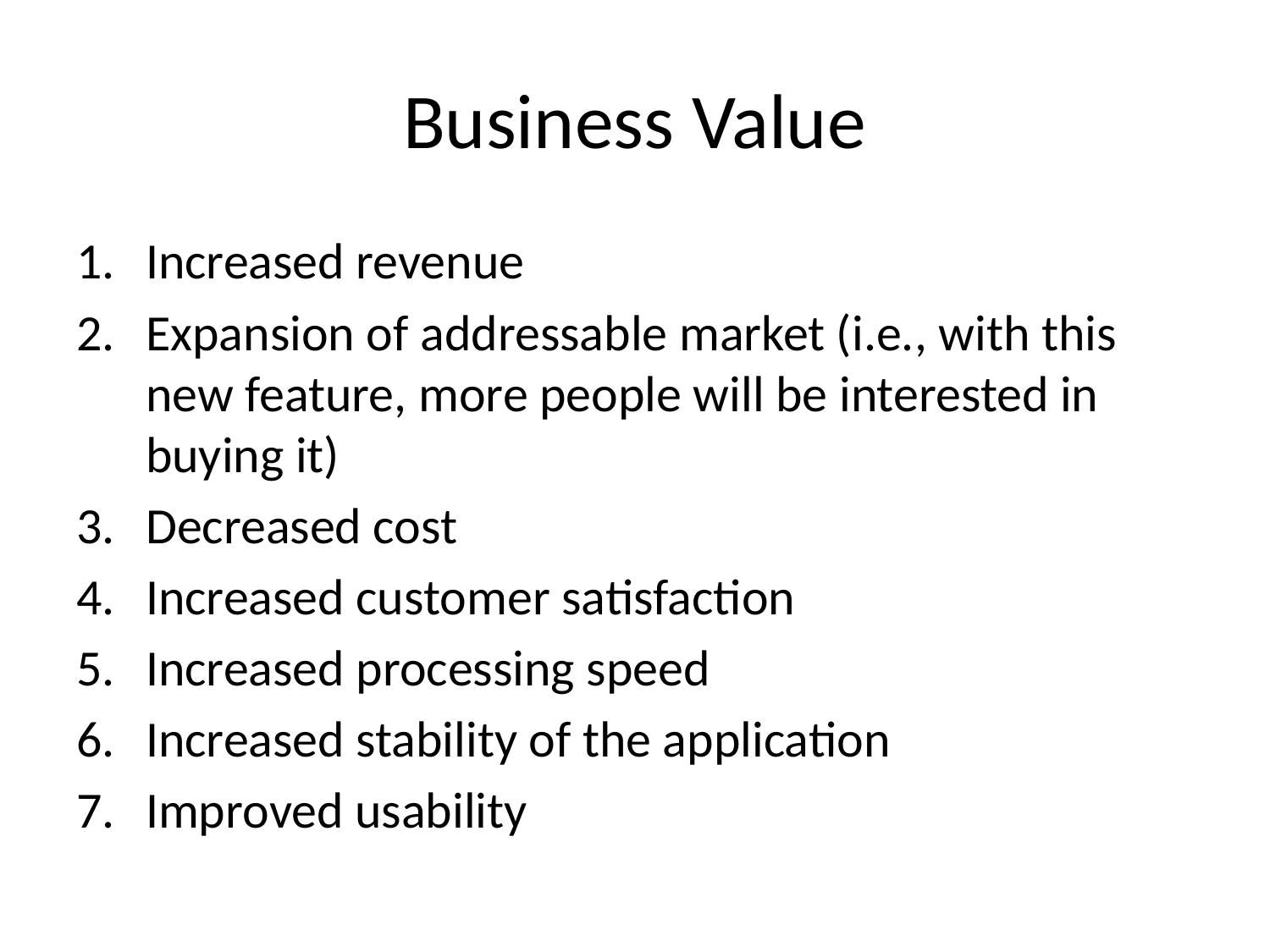

# Business Value
Increased revenue
Expansion of addressable market (i.e., with this new feature, more people will be interested in buying it)
Decreased cost
Increased customer satisfaction
Increased processing speed
Increased stability of the application
Improved usability